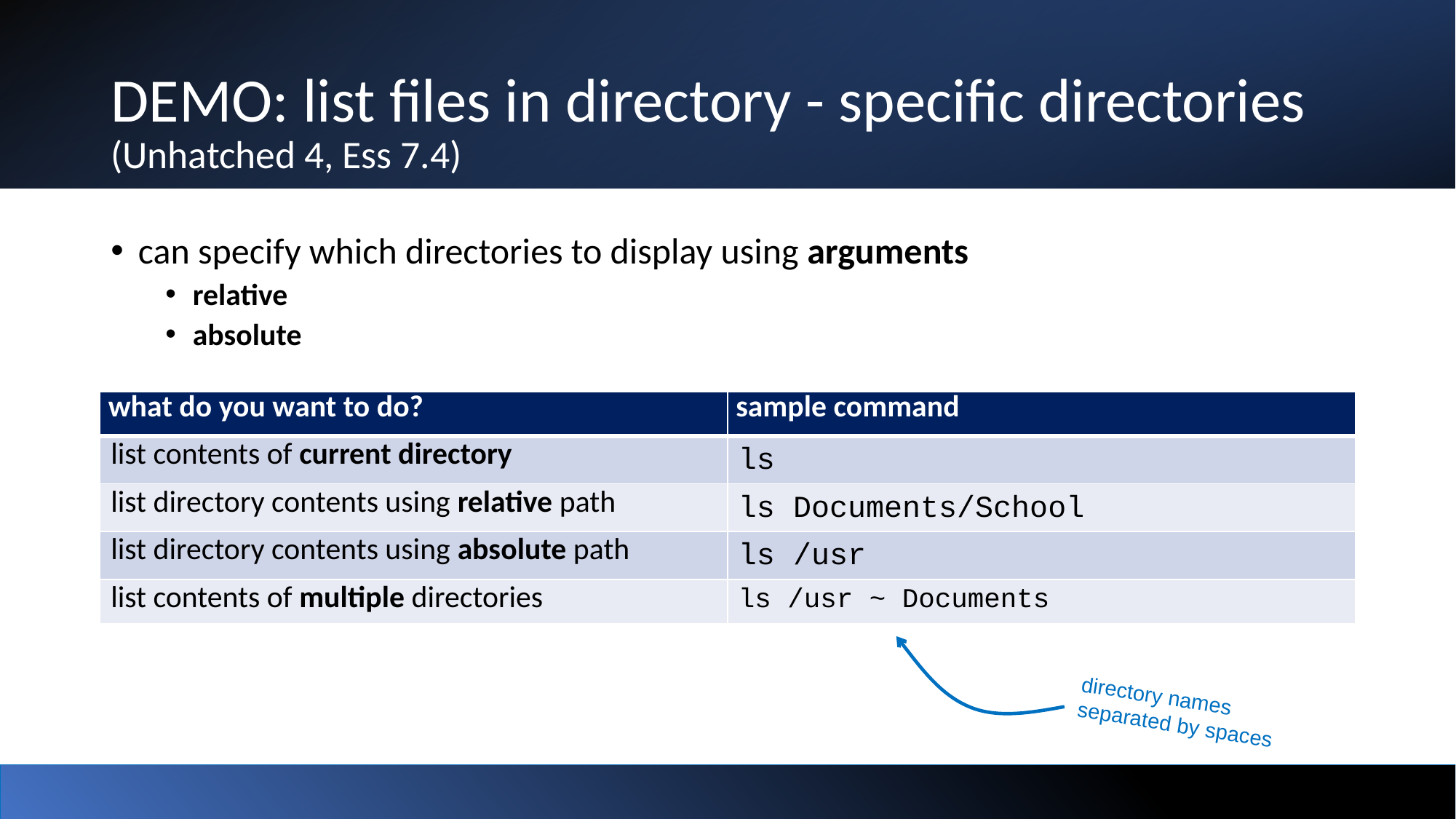

# DEMO: list files in directory - specific directories (Unhatched 4, Ess 7.4)
can specify which directories to display using arguments
relative
absolute

| what do you want to do? | sample command |
| --- | --- |
| list contents of current directory | ls |
| list directory contents using relative path | ls Documents/School |
| list directory contents using absolute path | ls /usr |
| list contents of multiple directories | ls /usr ~ Documents |

directory names separated by spaces